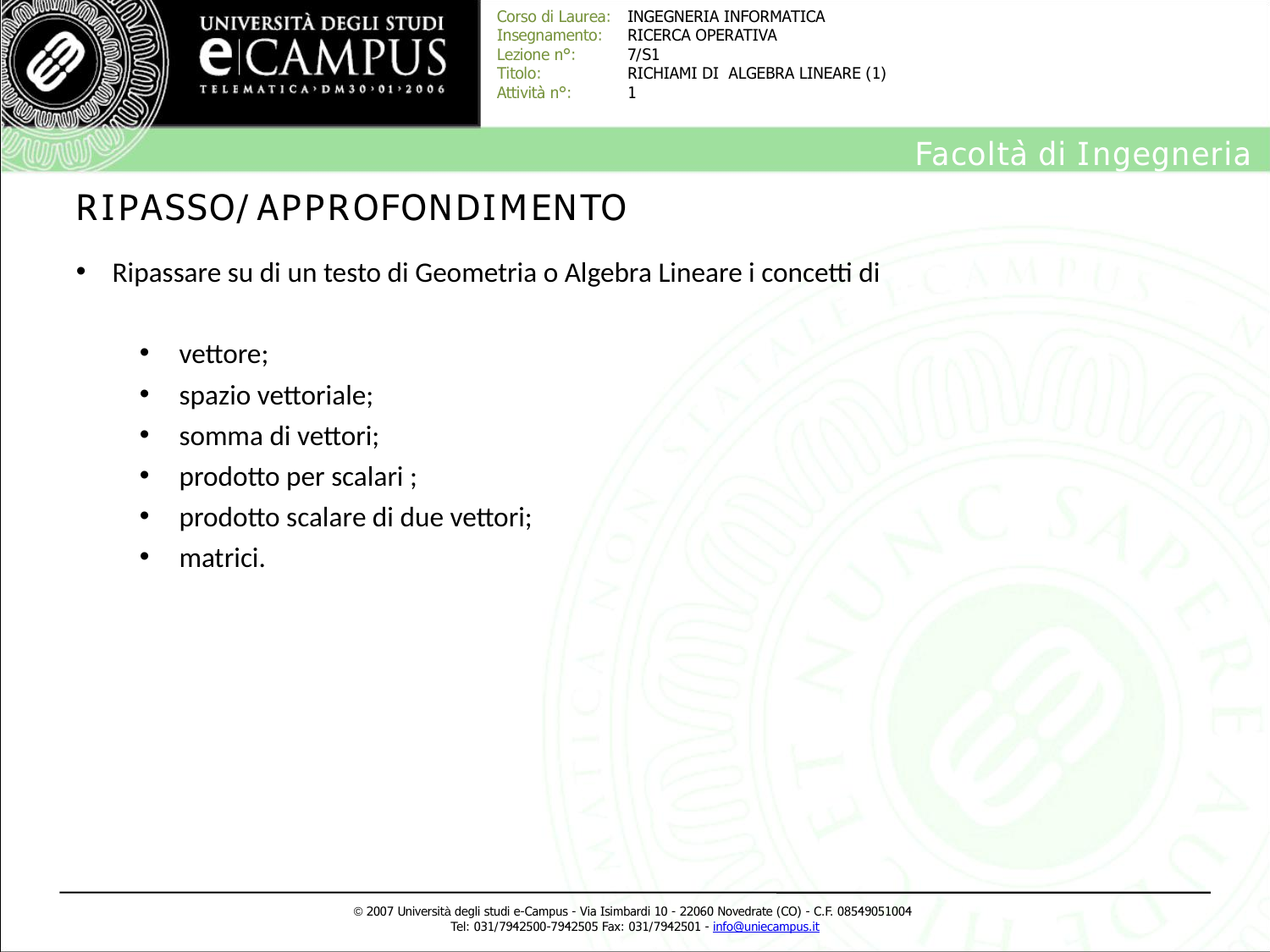

# RIPASSO/APPROFONDIMENTO
 Ripassare su di un testo di Geometria o Algebra Lineare i concetti di

vettore;
spazio vettoriale;
somma di vettori;
prodotto per scalari ;
prodotto scalare di due vettori;
matrici.